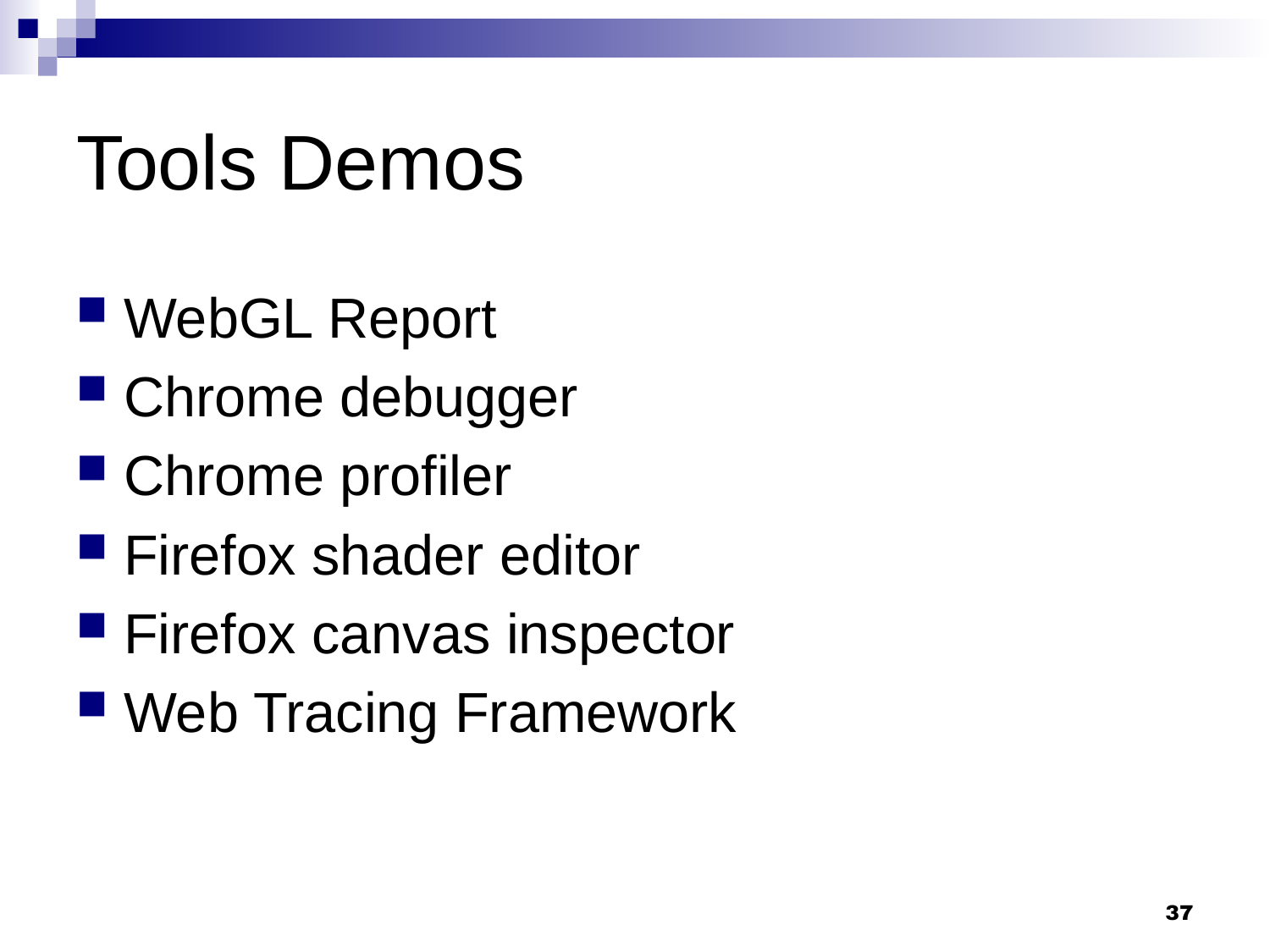

# Tools Demos
WebGL Report
Chrome debugger
Chrome profiler
Firefox shader editor
Firefox canvas inspector
Web Tracing Framework
37